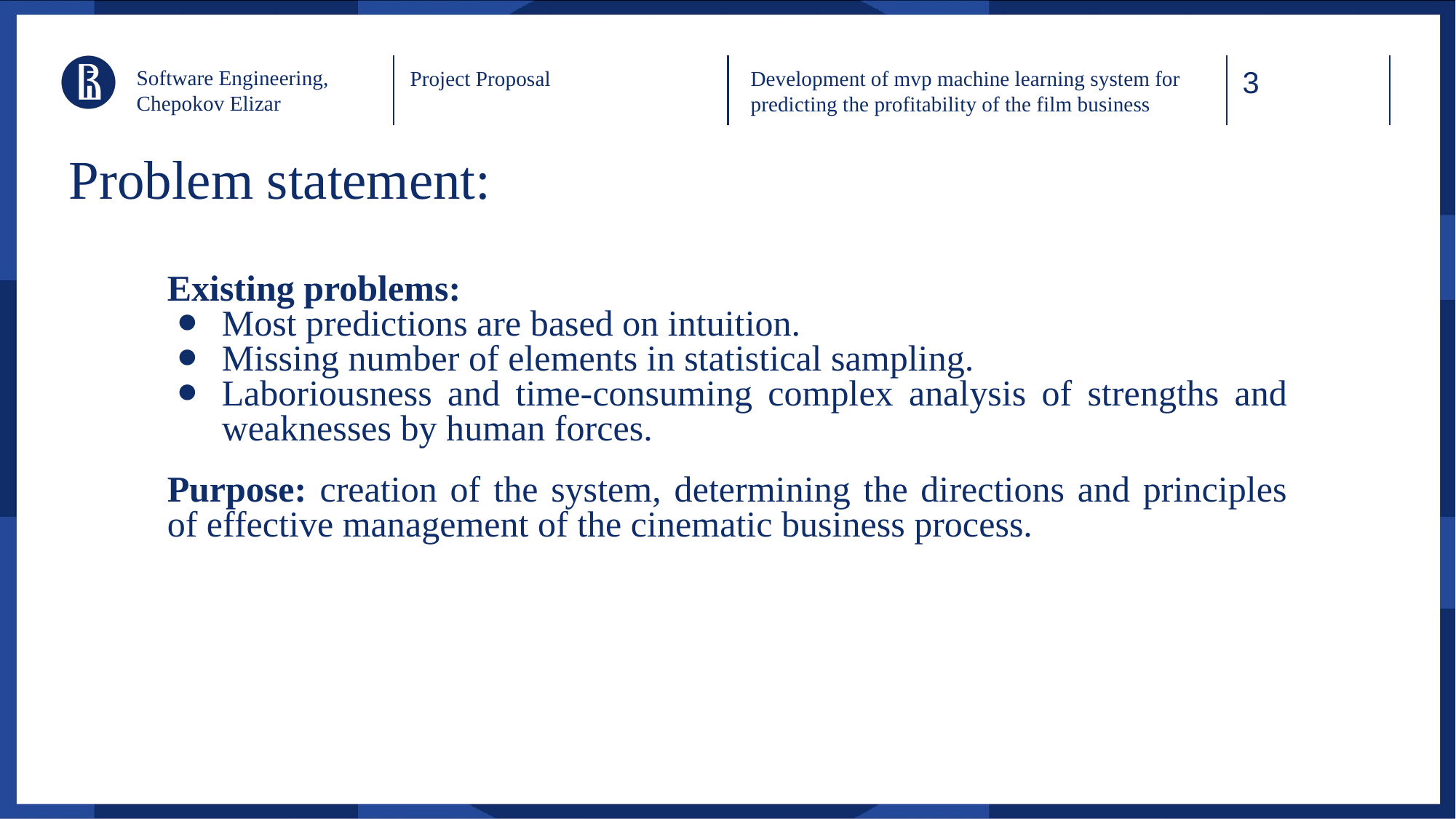

Software Engineering,
Chepokov Elizar
Development of mvp machine learning system for predicting the profitability of the film business
Project Proposal
# Problem statement:
Existing problems:
Most predictions are based on intuition.
Missing number of elements in statistical sampling.
Laboriousness and time-consuming complex analysis of strengths and weaknesses by human forces.

Purpose: creation of the system, determining the directions and principles of effective management of the cinematic business process.